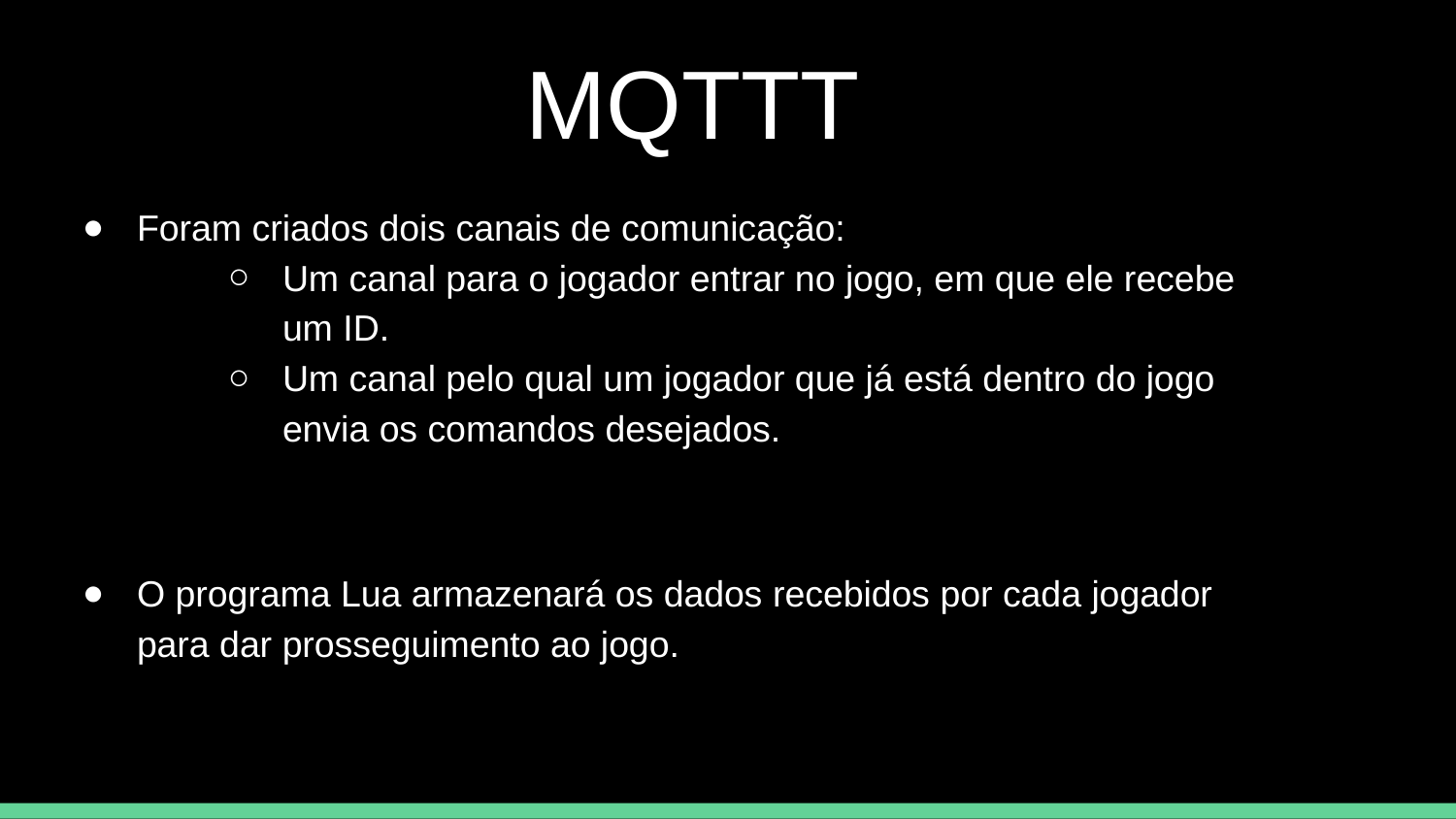

MQTTT
Foram criados dois canais de comunicação:
Um canal para o jogador entrar no jogo, em que ele recebe um ID.
Um canal pelo qual um jogador que já está dentro do jogo envia os comandos desejados.

O programa Lua armazenará os dados recebidos por cada jogador para dar prosseguimento ao jogo.